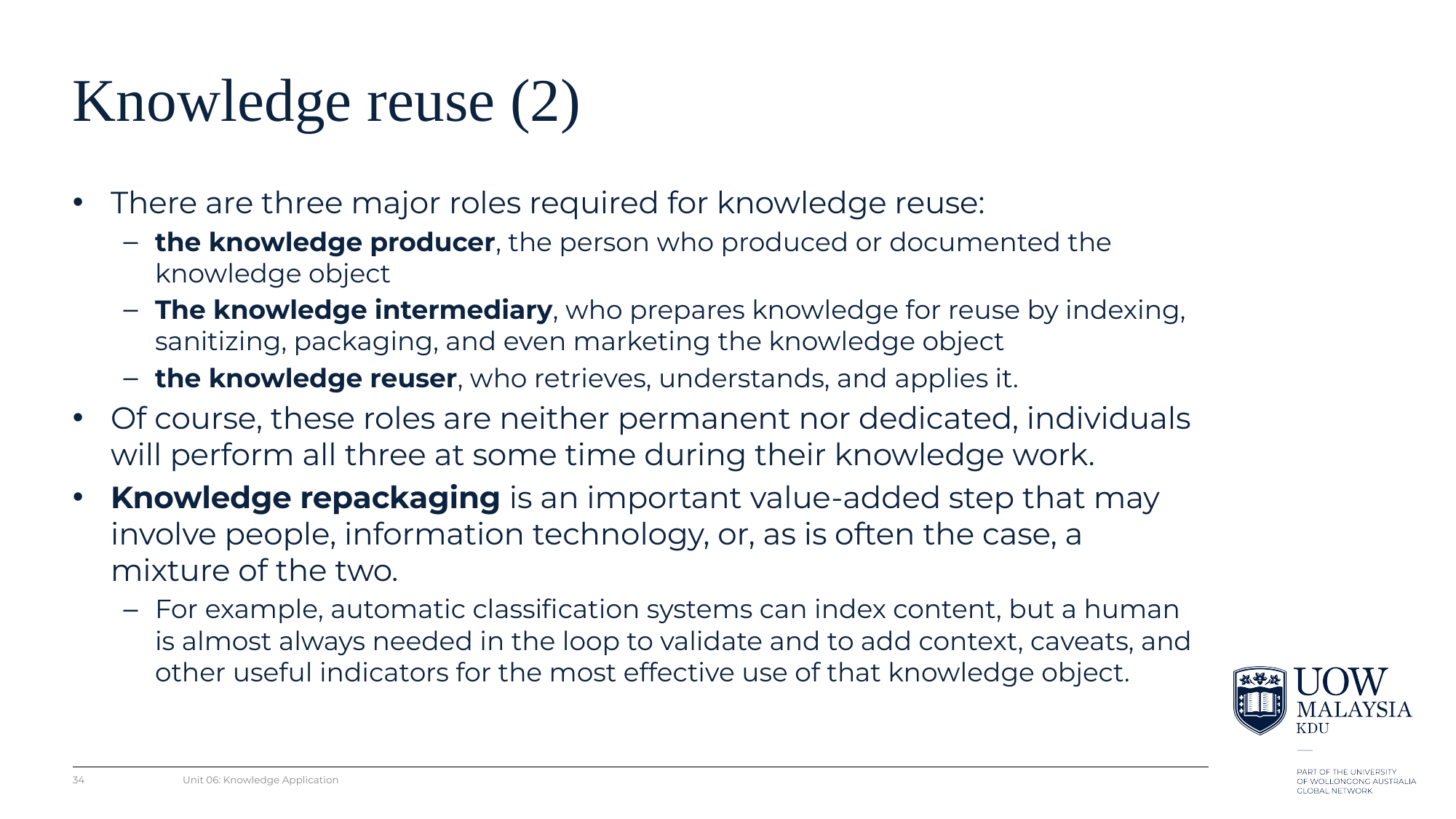

# Knowledge reuse (2)
There are three major roles required for knowledge reuse:
the knowledge producer, the person who produced or documented the knowledge object
The knowledge intermediary, who prepares knowledge for reuse by indexing, sanitizing, packaging, and even marketing the knowledge object
the knowledge reuser, who retrieves, understands, and applies it.
Of course, these roles are neither permanent nor dedicated, individuals will perform all three at some time during their knowledge work.
Knowledge repackaging is an important value-added step that may involve people, information technology, or, as is often the case, a mixture of the two.
For example, automatic classiﬁcation systems can index content, but a human is almost always needed in the loop to validate and to add context, caveats, and other useful indicators for the most effective use of that knowledge object.
34
Unit 06: Knowledge Application